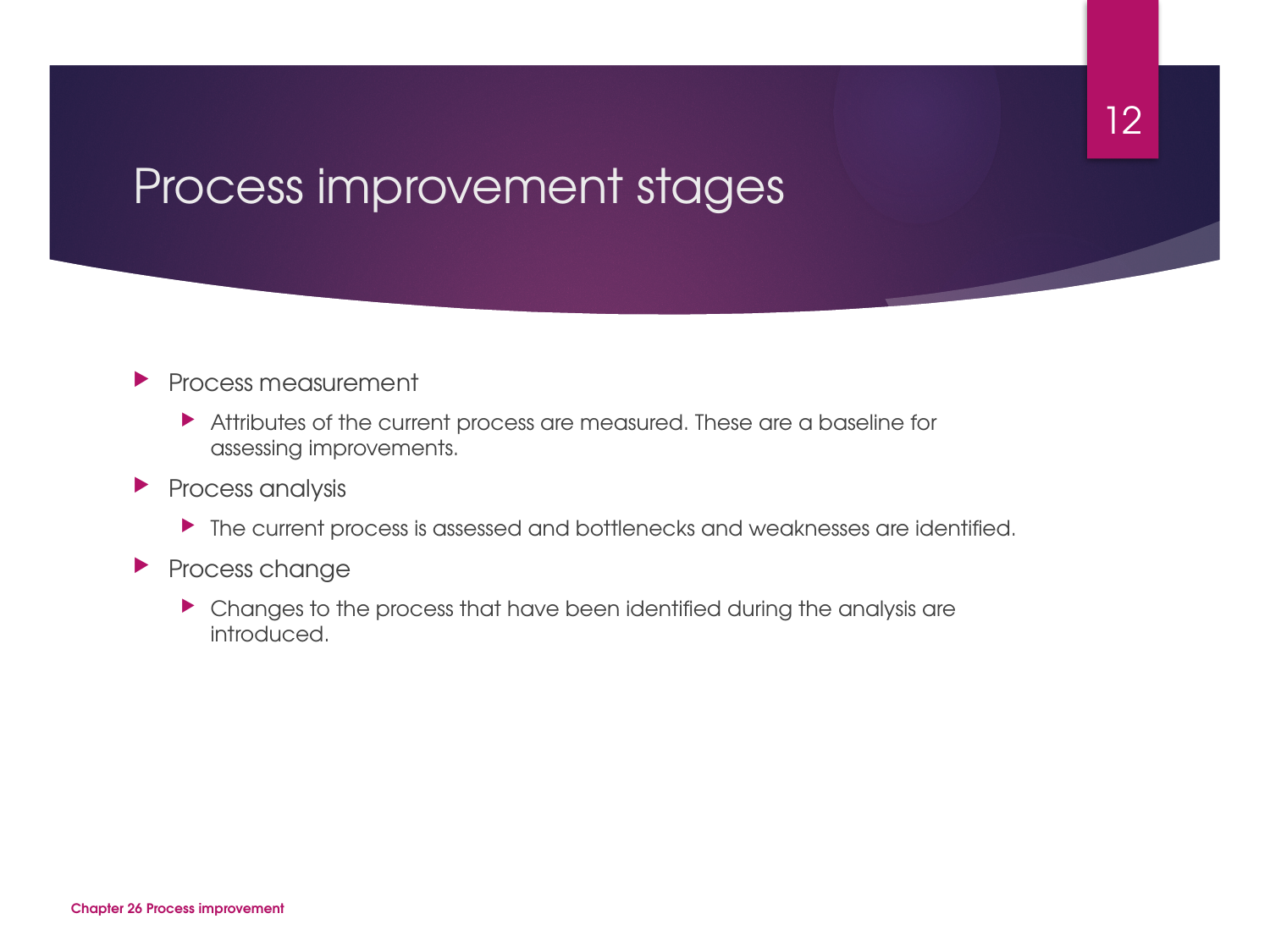

12
# Process improvement stages
Process measurement
Attributes of the current process are measured. These are a baseline for assessing improvements.
Process analysis
The current process is assessed and bottlenecks and weaknesses are identified.
Process change
Changes to the process that have been identified during the analysis are introduced.
Chapter 26 Process improvement